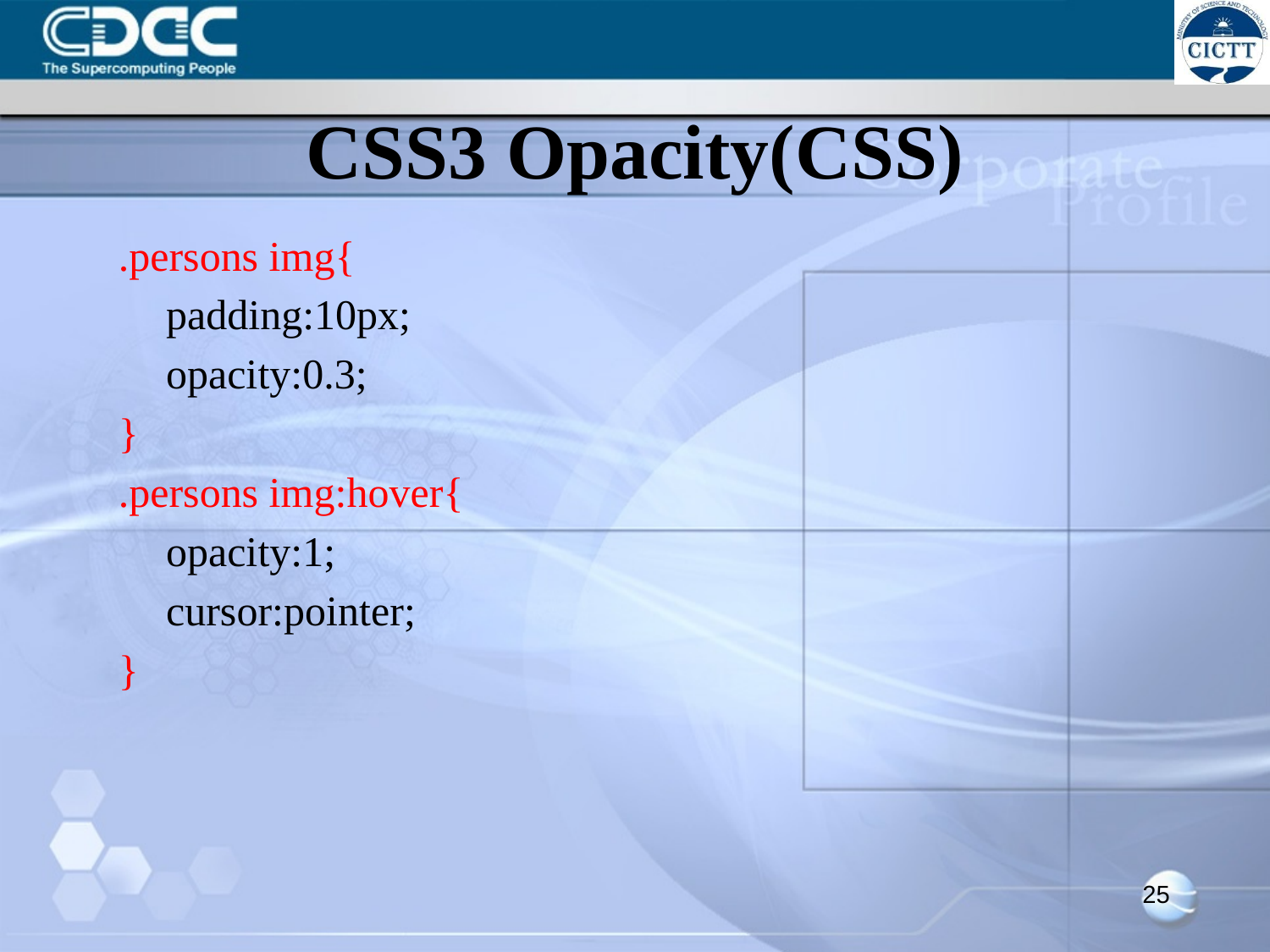

# CSS3 Opacity(CSS)
.persons img{
	padding:10px;
	opacity:0.3;
}
.persons img:hover{
	opacity:1;
	cursor:pointer;
}